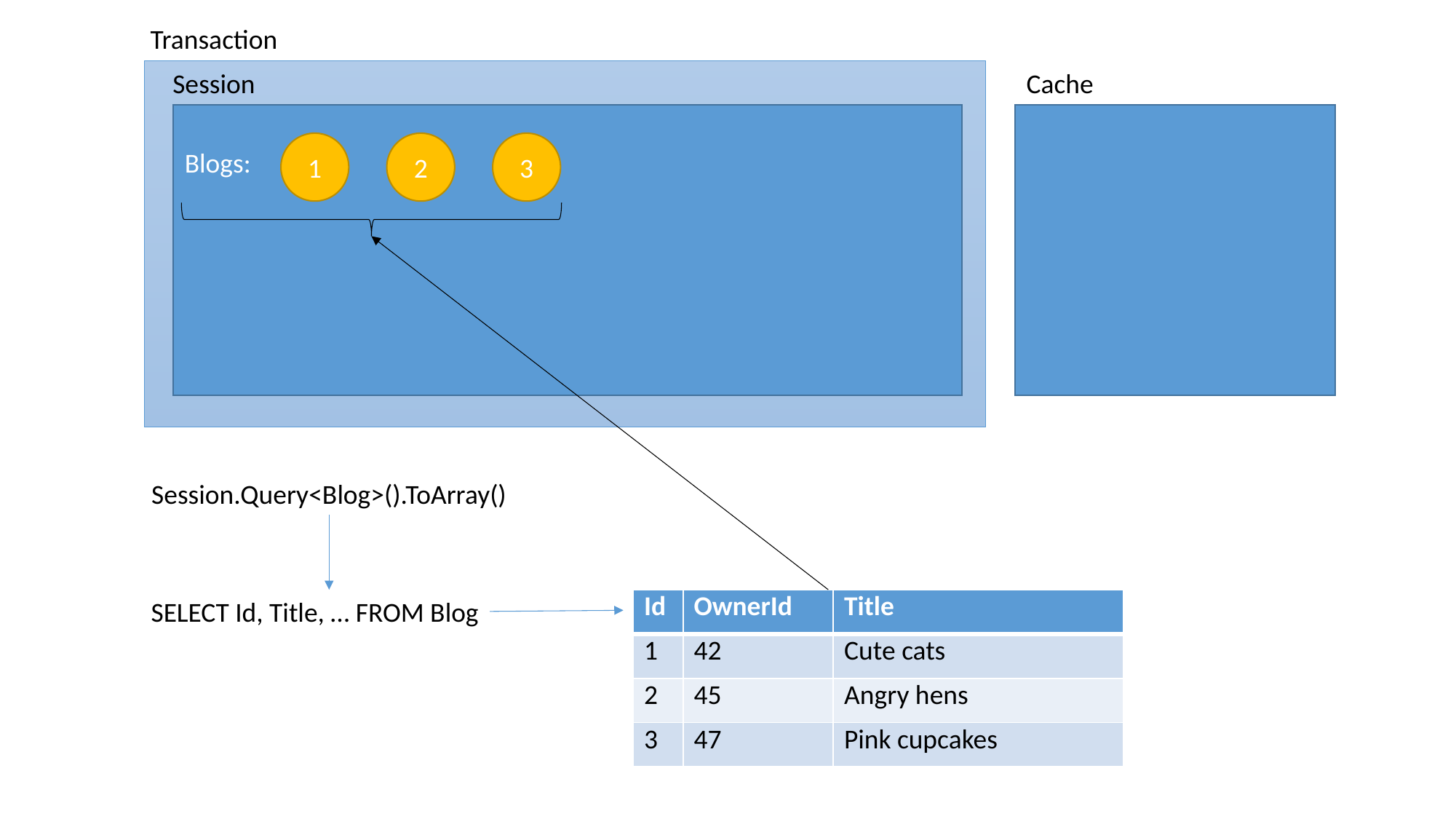

Transaction

Session
Cache

1
2
3
Blogs:
Session.Query<Blog>().ToArray()
SELECT Id, Title, … FROM Blog
| Id | OwnerId | Title |
| --- | --- | --- |
| 1 | 42 | Cute cats |
| 2 | 45 | Angry hens |
| 3 | 47 | Pink cupcakes |